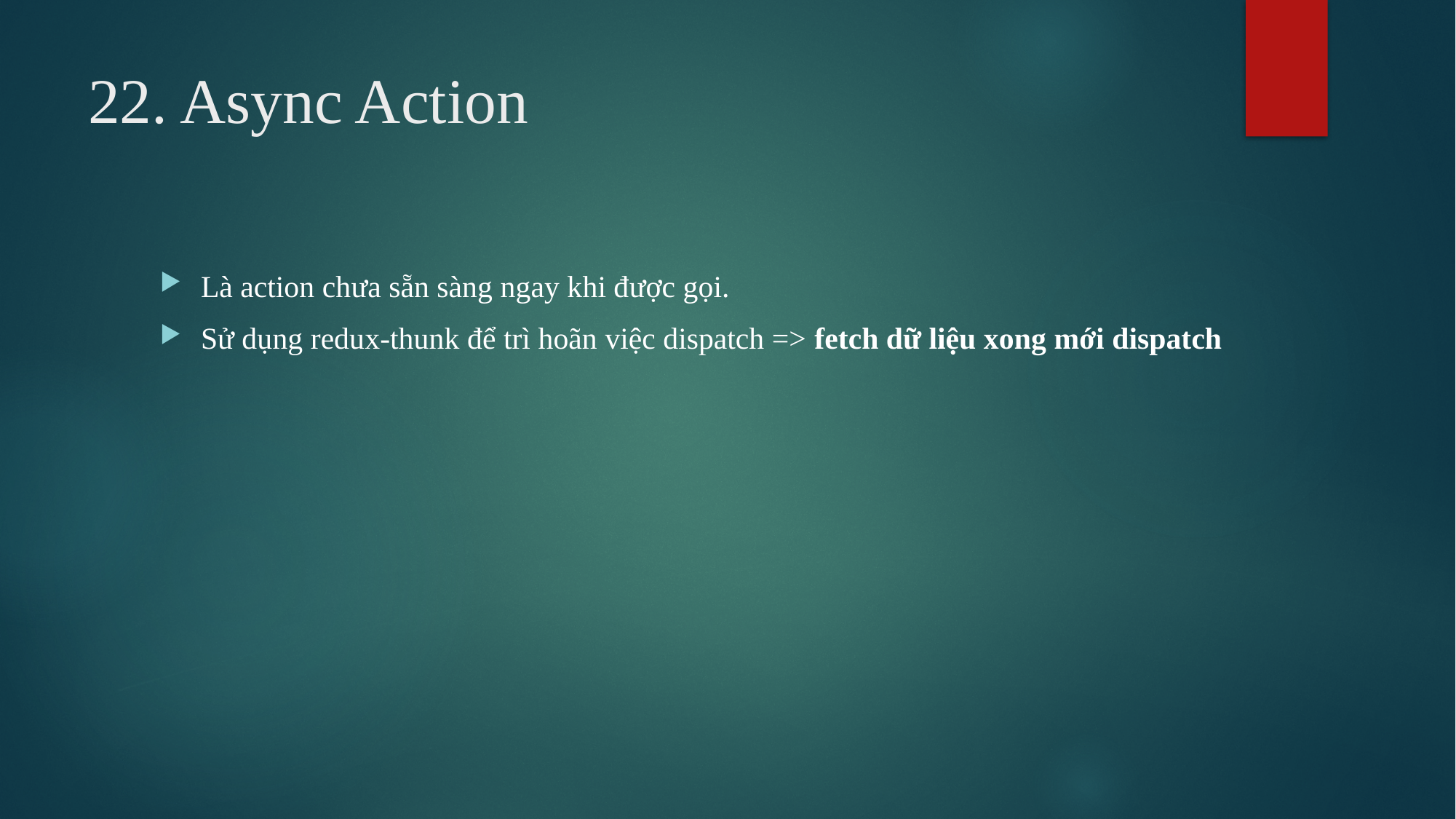

# 22. Async Action
Là action chưa sẵn sàng ngay khi được gọi.
Sử dụng redux-thunk để trì hoãn việc dispatch => fetch dữ liệu xong mới dispatch